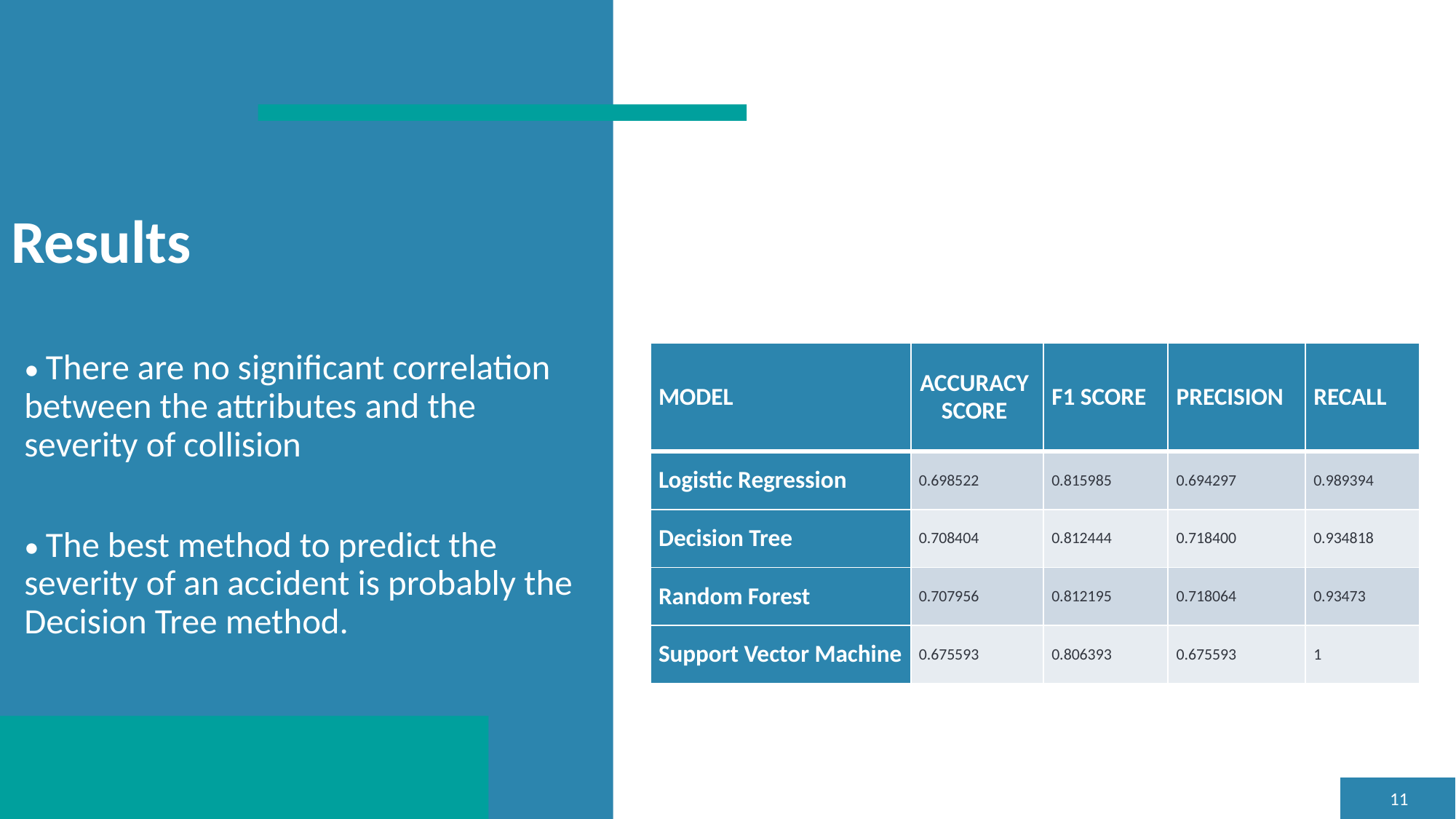

# Results
| MODEL | ACCURACY SCORE | F1 SCORE | PRECISION | RECALL |
| --- | --- | --- | --- | --- |
| Logistic Regression | 0.698522 | 0.815985 | 0.694297 | 0.989394 |
| Decision Tree | 0.708404 | 0.812444 | 0.718400 | 0.934818 |
| Random Forest | 0.707956 | 0.812195 | 0.718064 | 0.93473 |
| Support Vector Machine | 0.675593 | 0.806393 | 0.675593 | 1 |
• There are no significant correlation between the attributes and the severity of collision

• The best method to predict the severity of an accident is probably the Decision Tree method.
11